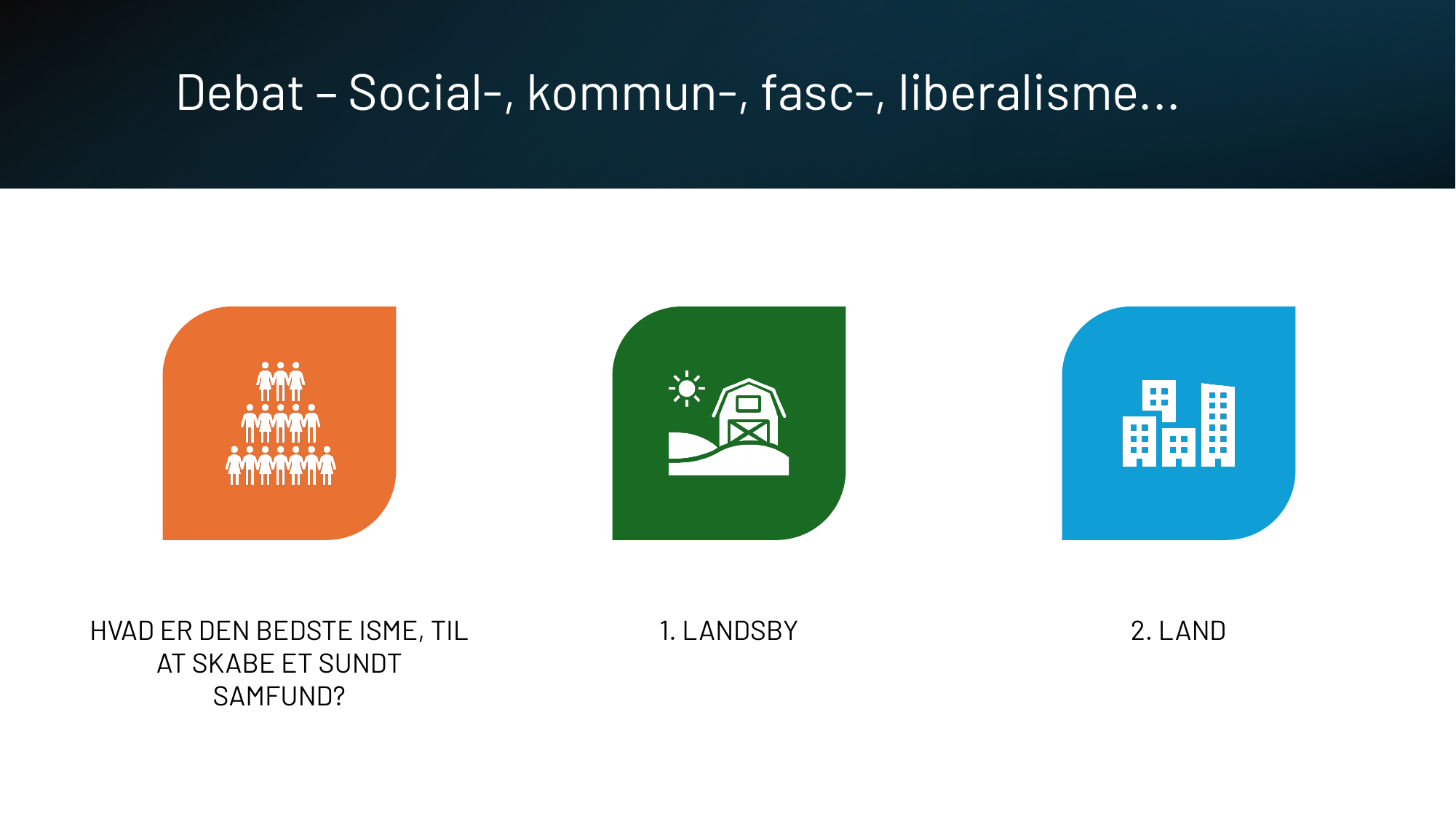

# Debat – Social-, kommun-, fasc-, liberalisme...
Hvad er den bedste isme, til at skabe et sundt samfund?
1. Landsby
2. Land